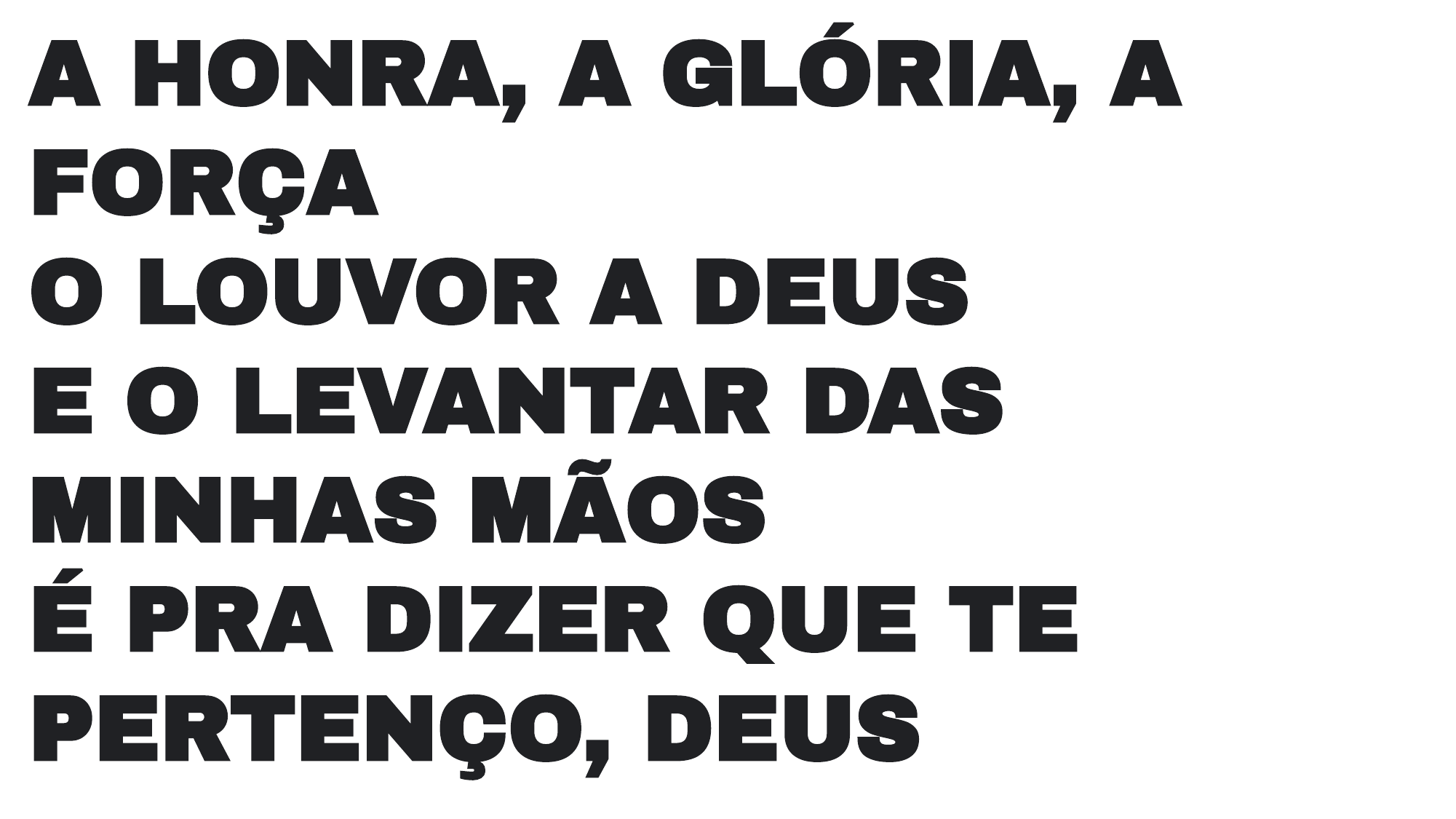

A HONRA, A GLÓRIA, A FORÇA
O LOUVOR A DEUS
E O LEVANTAR DAS MINHAS MÃOS
É PRA DIZER QUE TE PERTENÇO, DEUS